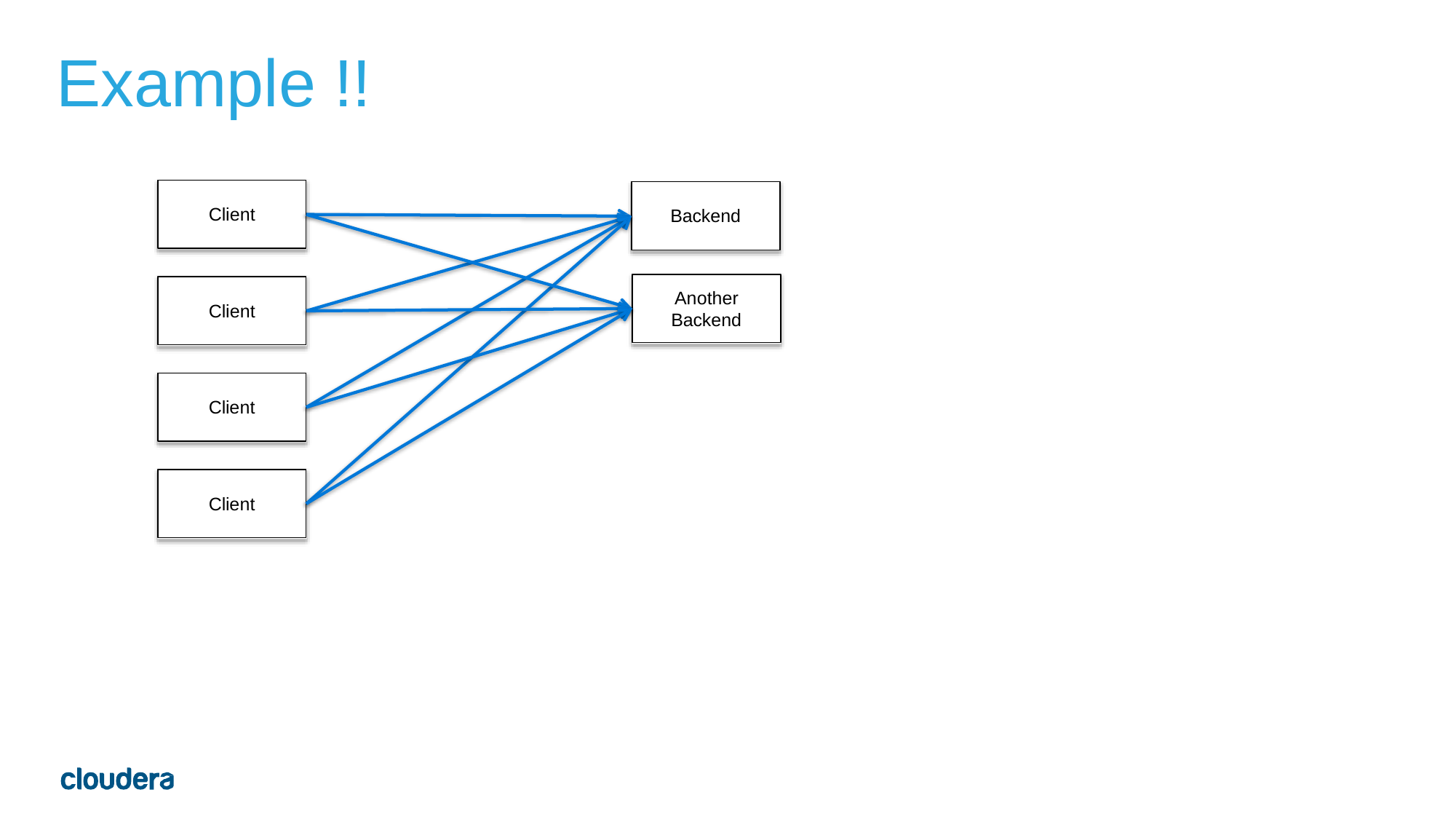

# Example !!

Client
Backend

Another
Backend

Client

Client

Client